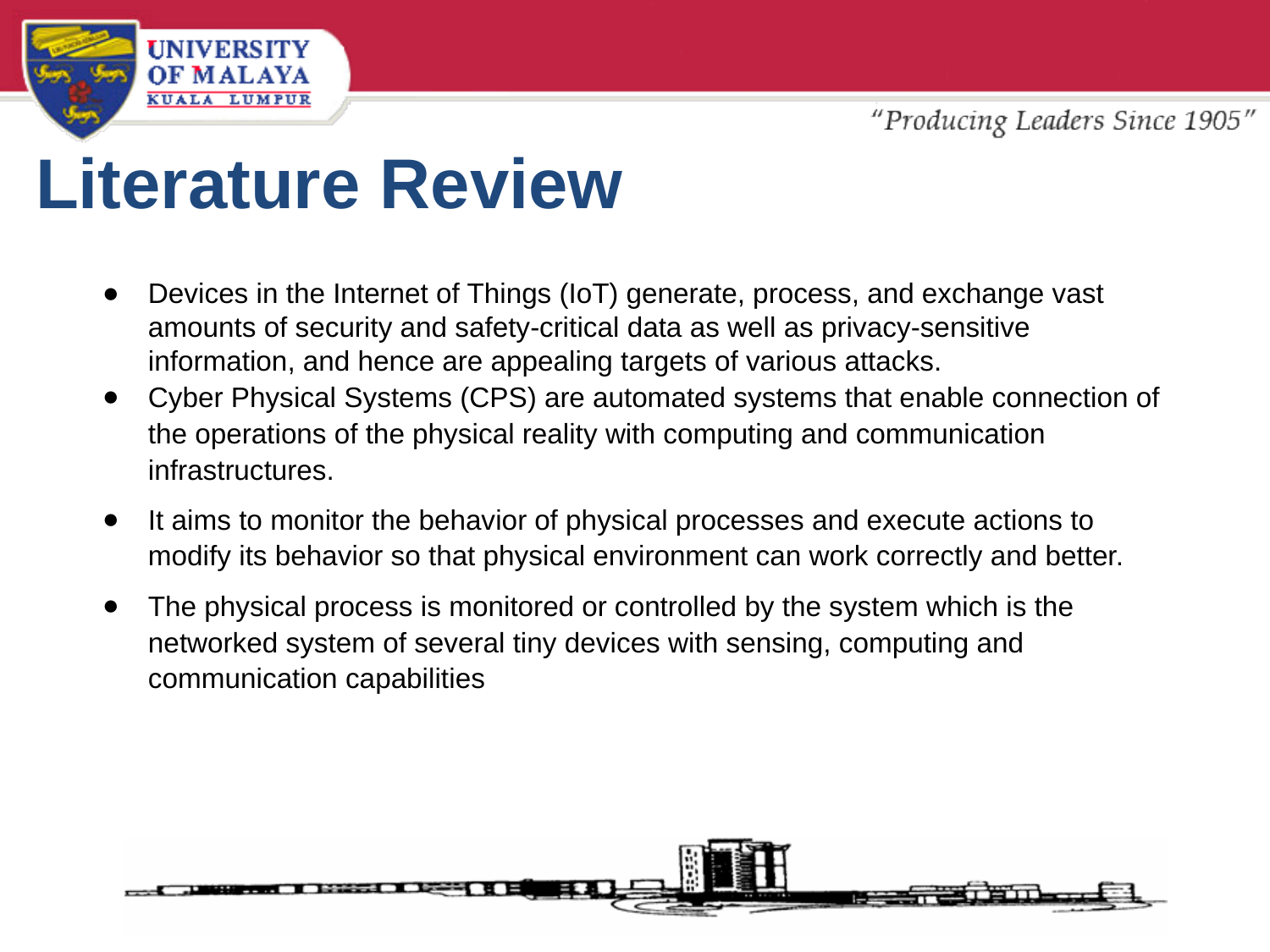

# Literature Review

Devices in the Internet of Things (IoT) generate, process, and exchange vast amounts of security and safety-critical data as well as privacy-sensitive information, and hence are appealing targets of various attacks.
Cyber Physical Systems (CPS) are automated systems that enable connection of the operations of the physical reality with computing and communication infrastructures.
It aims to monitor the behavior of physical processes and execute actions to modify its behavior so that physical environment can work correctly and better.
The physical process is monitored or controlled by the system which is the networked system of several tiny devices with sensing, computing and communication capabilities